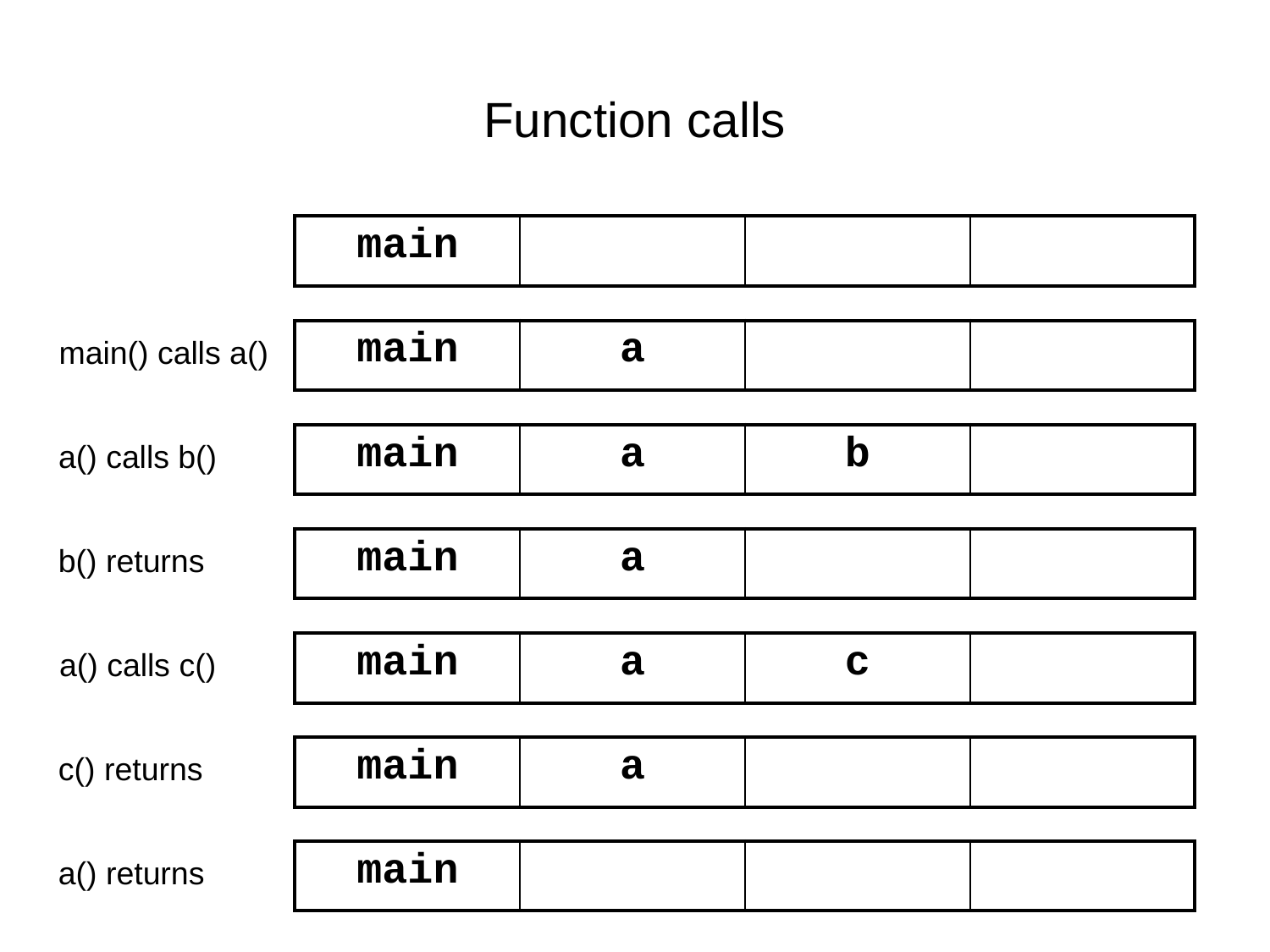

# Function calls
| main |  |  |  |
| --- | --- | --- | --- |
| main | a |  |  |
| --- | --- | --- | --- |
main() calls a()
| main | a | b |  |
| --- | --- | --- | --- |
a() calls b()
| main | a |  |  |
| --- | --- | --- | --- |
b() returns
| main | a | c |  |
| --- | --- | --- | --- |
a() calls c()
| main | a |  |  |
| --- | --- | --- | --- |
c() returns
| main |  |  |  |
| --- | --- | --- | --- |
a() returns